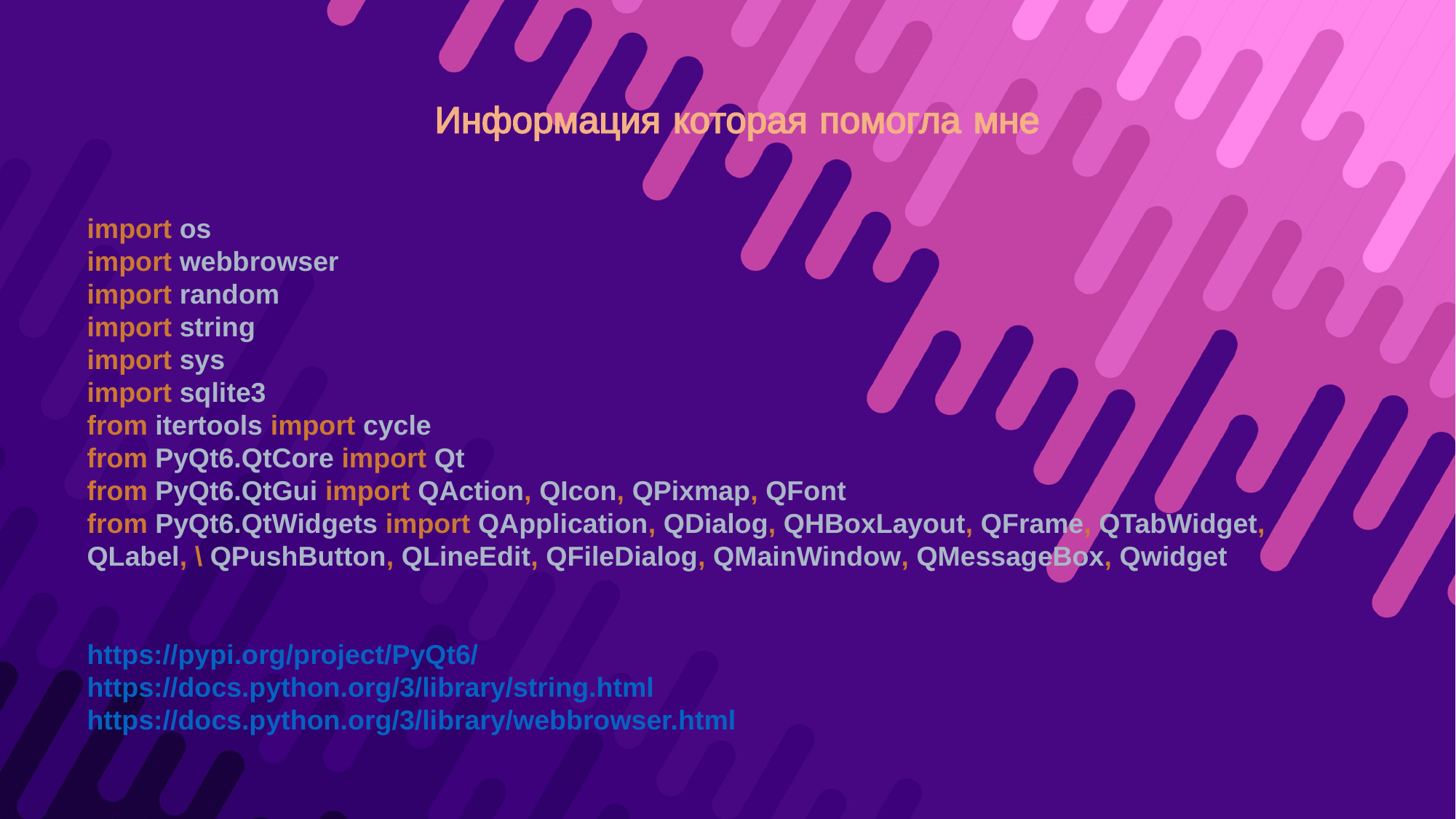

# Информация которая помогла мне
import os
import webbrowser
import random
import string
import sys
import sqlite3
from itertools import cycle
from PyQt6.QtCore import Qt
from PyQt6.QtGui import QAction, QIcon, QPixmap, QFont
from PyQt6.QtWidgets import QApplication, QDialog, QHBoxLayout, QFrame, QTabWidget, QLabel, \ QPushButton, QLineEdit, QFileDialog, QMainWindow, QMessageBox, Qwidget

https://pypi.org/project/PyQt6/
https://docs.python.org/3/library/string.html
https://docs.python.org/3/library/webbrowser.html